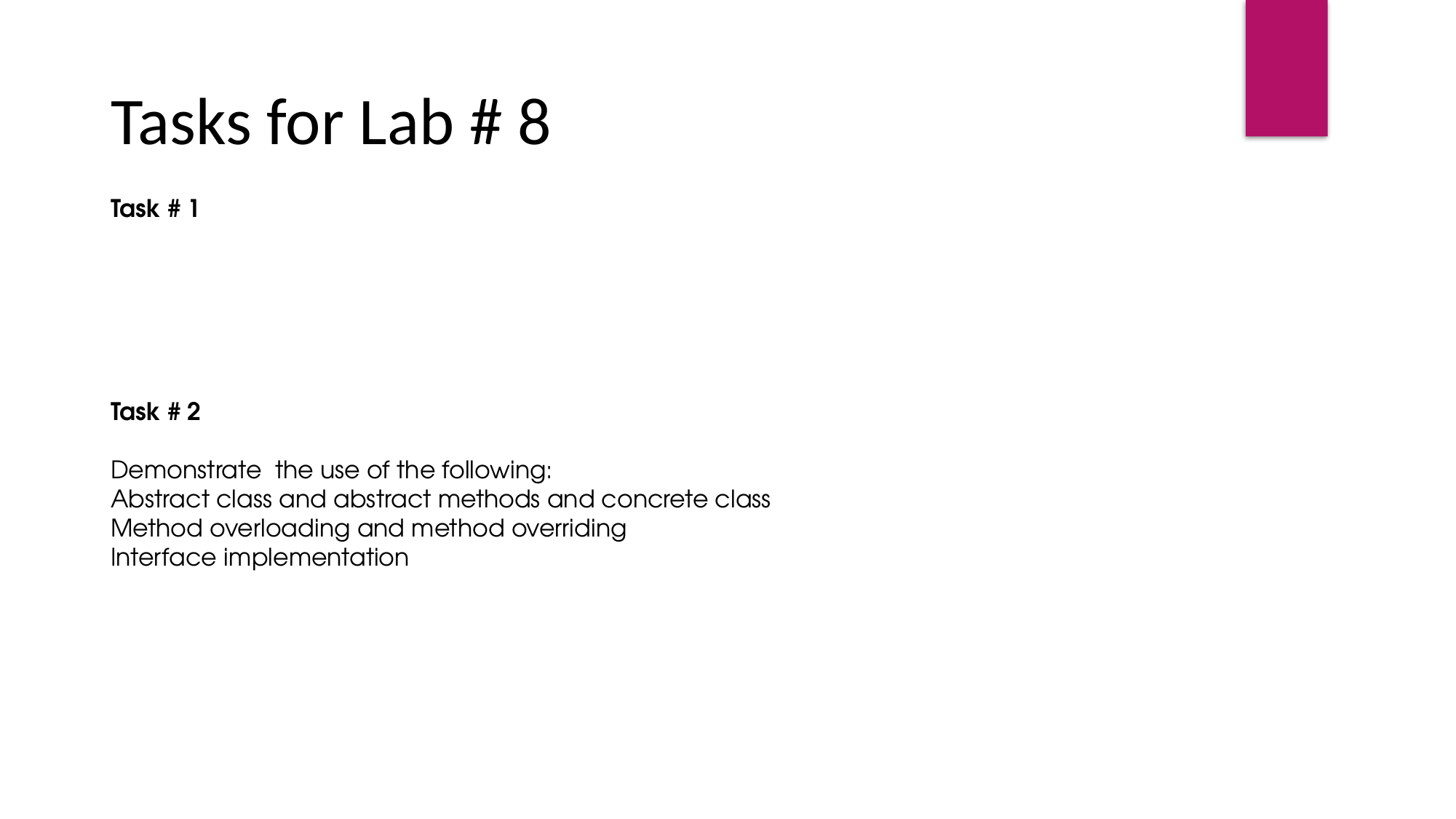

Tasks for Lab # 8
Task # 1

Task # 2

Demonstrate  the use of the following:
Abstract class and abstract methods and concrete class
Method overloading and method overriding
Interface implementation